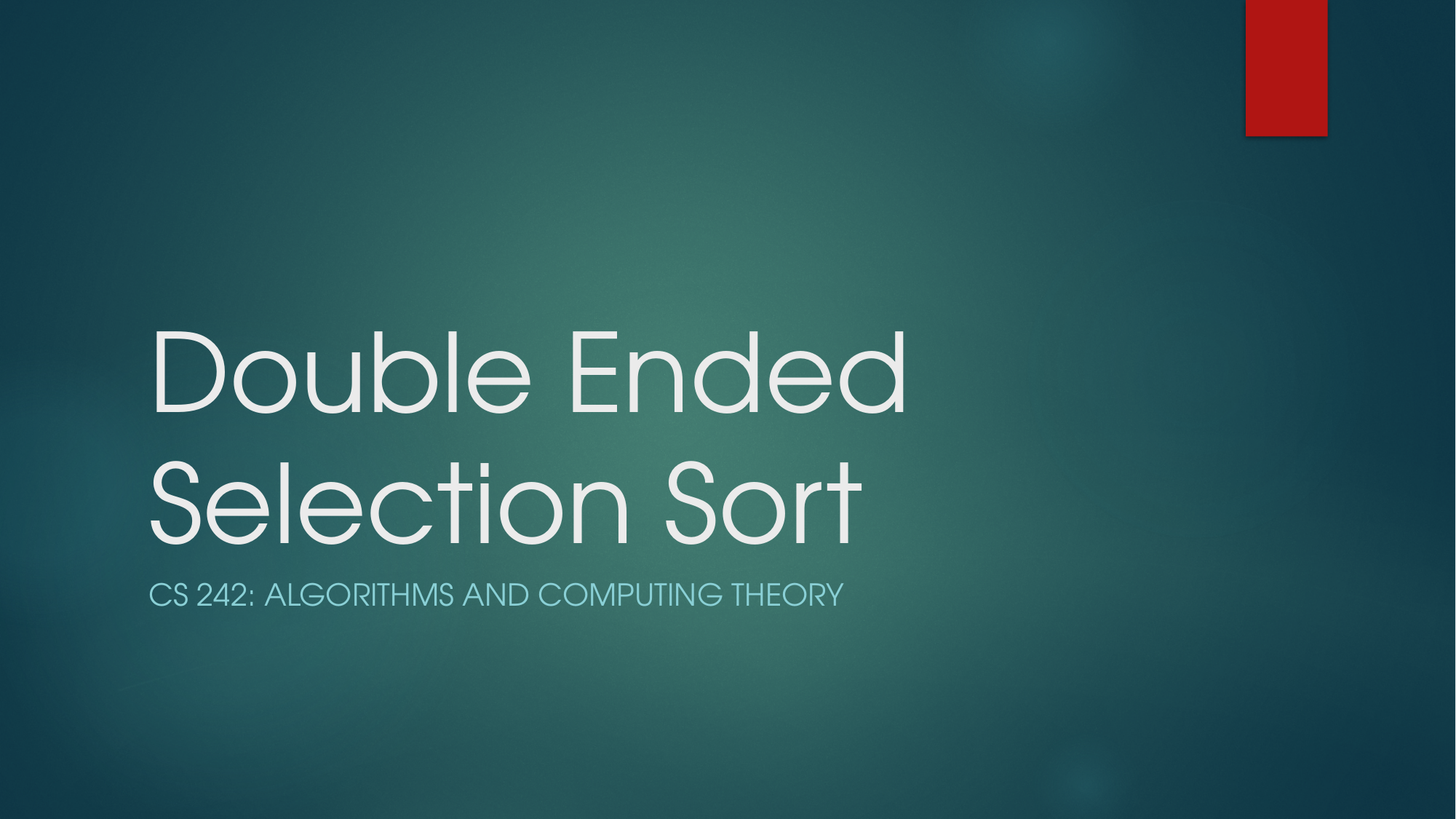

# Double Ended Selection Sort
CS 242: Algorithms and Computing Theory